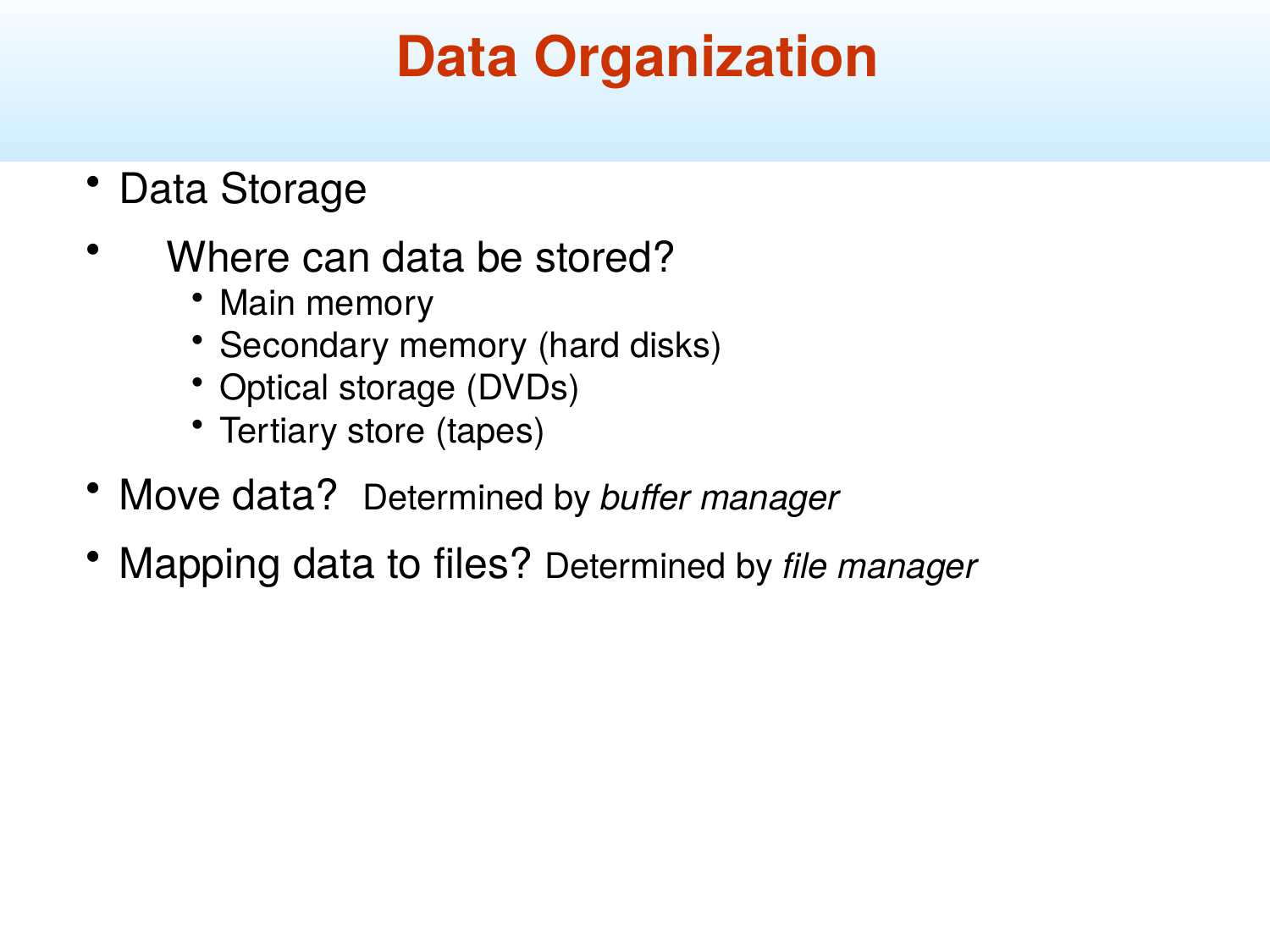

Data Organization
Data Storage
    Where can data be stored?
Main memory
Secondary memory (hard disks)
Optical storage (DVDs)
Tertiary store (tapes)
Move data?  Determined by buffer manager
Mapping data to files? Determined by file manager
17